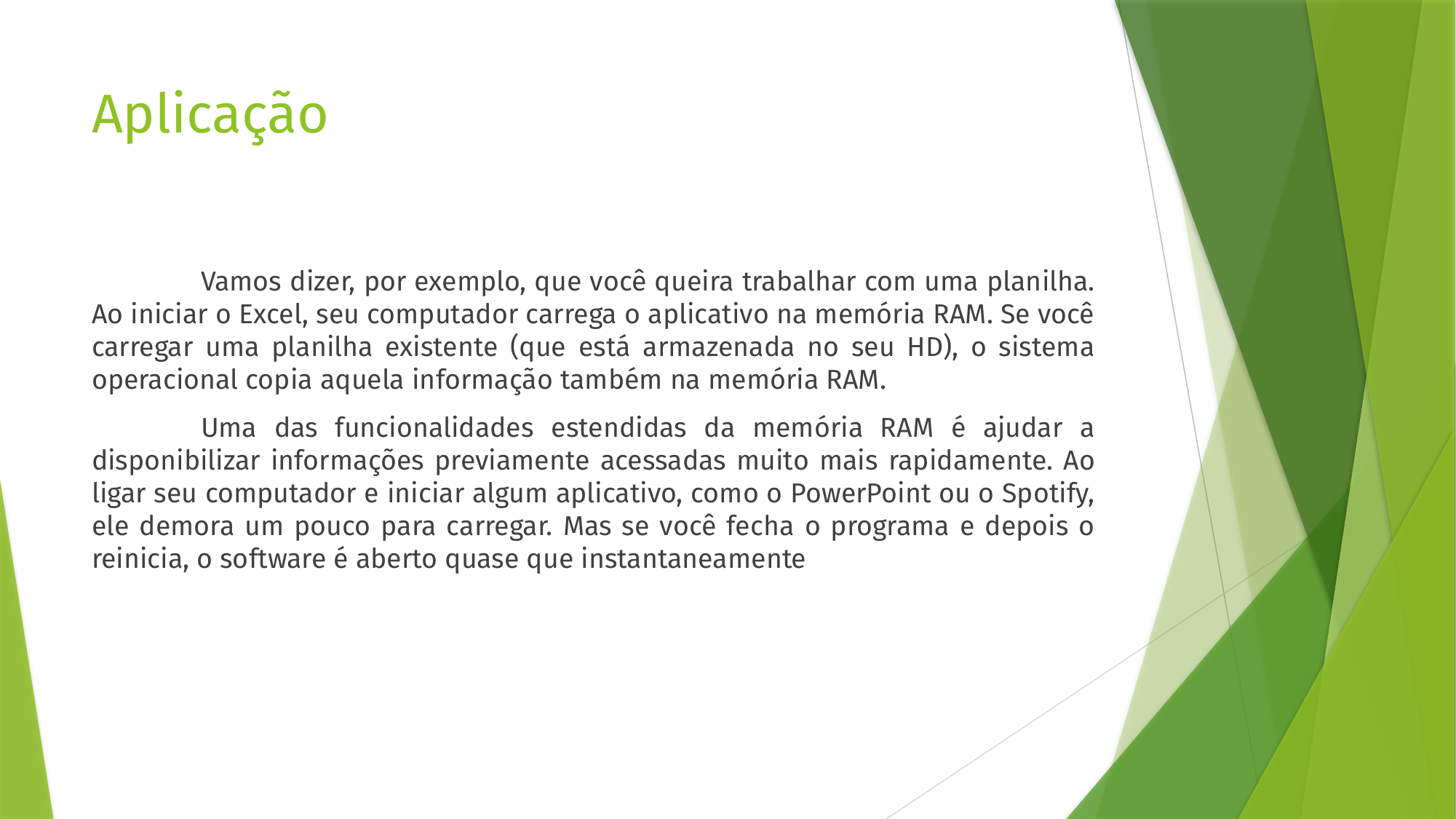

# Aplicação
	Vamos dizer, por exemplo, que você queira trabalhar com uma planilha. Ao iniciar o Excel, seu computador carrega o aplicativo na memória RAM. Se você carregar uma planilha existente (que está armazenada no seu HD), o sistema operacional copia aquela informação também na memória RAM.
	Uma das funcionalidades estendidas da memória RAM é ajudar a disponibilizar informações previamente acessadas muito mais rapidamente. Ao ligar seu computador e iniciar algum aplicativo, como o PowerPoint ou o Spotify, ele demora um pouco para carregar. Mas se você fecha o programa e depois o reinicia, o software é aberto quase que instantaneamente